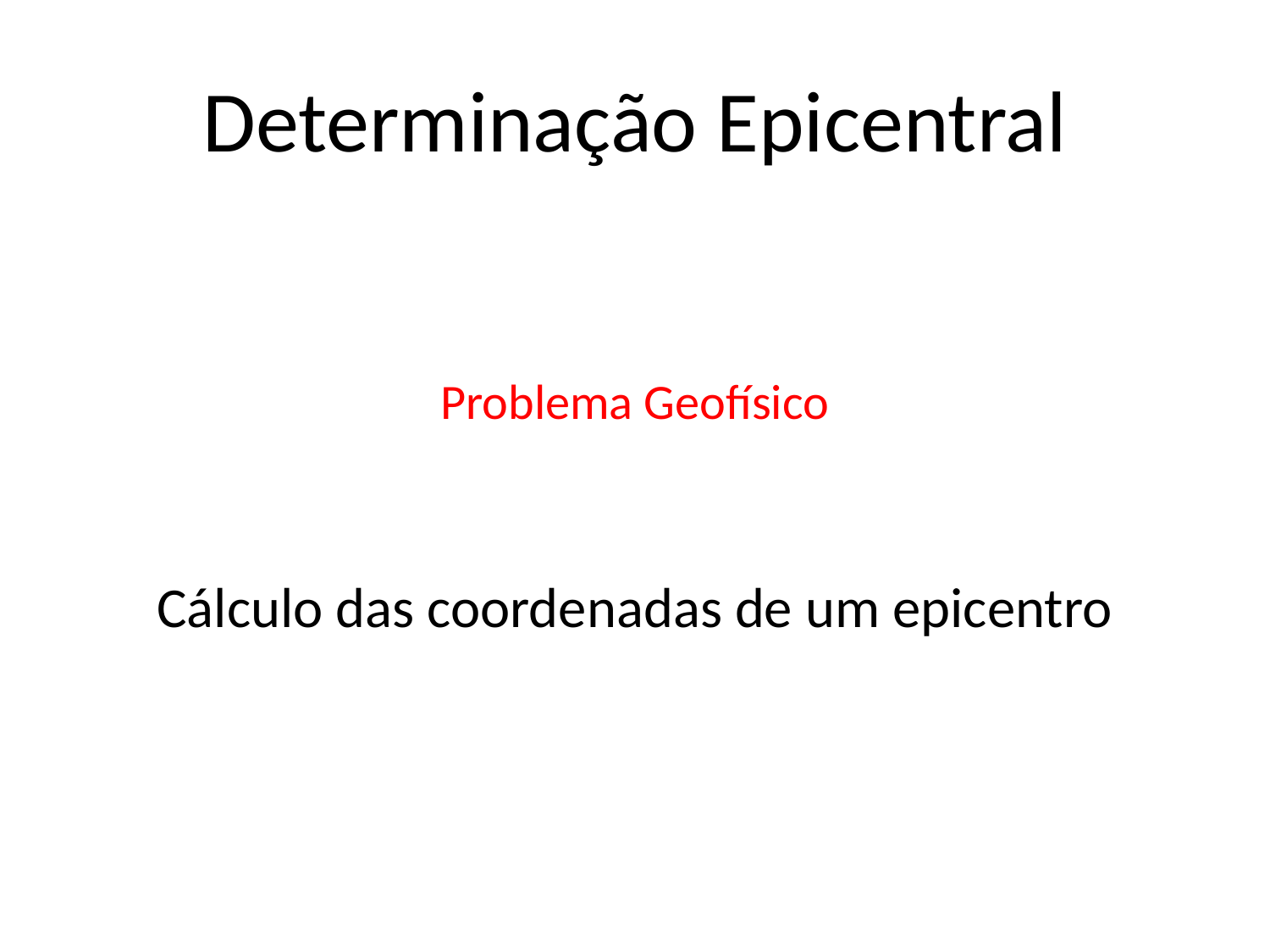

# Determinação Epicentral
Problema Geofísico
Cálculo das coordenadas de um epicentro